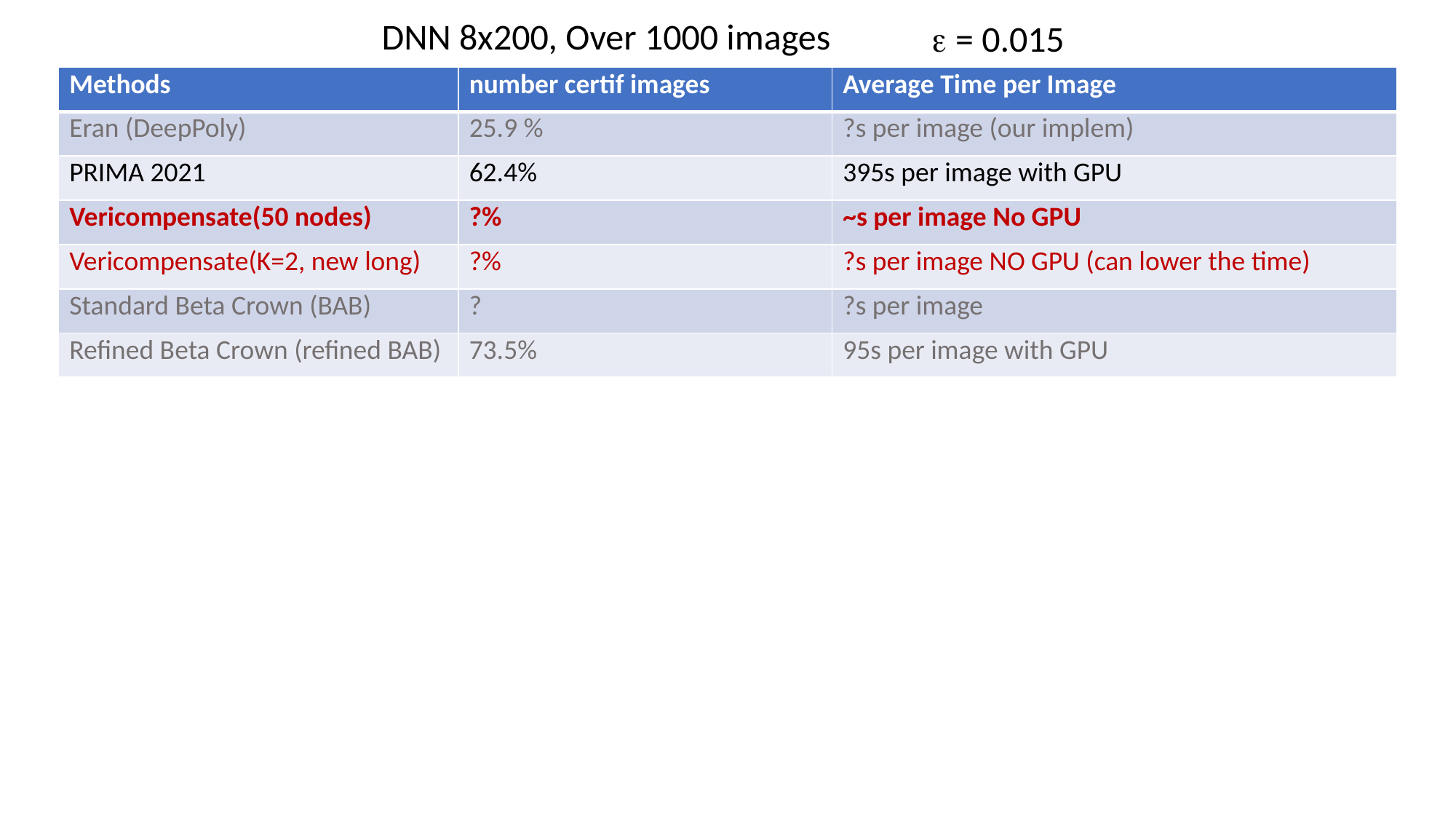

DNN 8x200, Over 1000 images
ε = 0.015
| Methods | number certif images | Average Time per Image |
| --- | --- | --- |
| Eran (DeepPoly) | 25.9 % | ?s per image (our implem) |
| PRIMA 2021 | 62.4% | 395s per image with GPU |
| Vericompensate(50 nodes) | ?% | ~s per image No GPU |
| Vericompensate(K=2, new long) | ?% | ?s per image NO GPU (can lower the time) |
| Standard Beta Crown (BAB) | ? | ?s per image |
| Refined Beta Crown (refined BAB) | 73.5% | 95s per image with GPU |